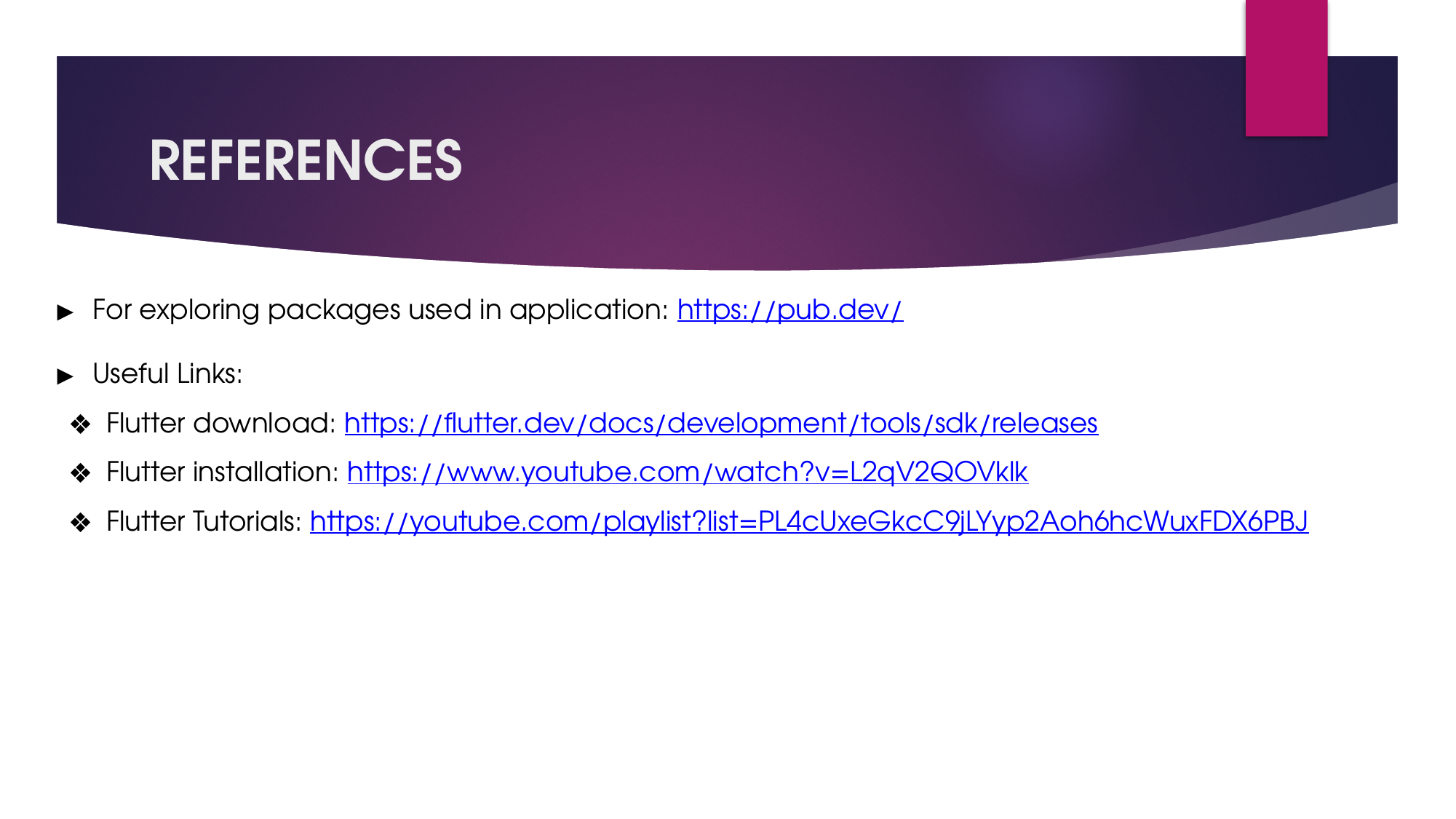

# REFERENCES
For exploring packages used in application: https://pub.dev/
Useful Links:
Flutter download: https://flutter.dev/docs/development/tools/sdk/releases
Flutter installation: https://www.youtube.com/watch?v=L2qV2QOVklk
Flutter Tutorials: https://youtube.com/playlist?list=PL4cUxeGkcC9jLYyp2Aoh6hcWuxFDX6PBJ